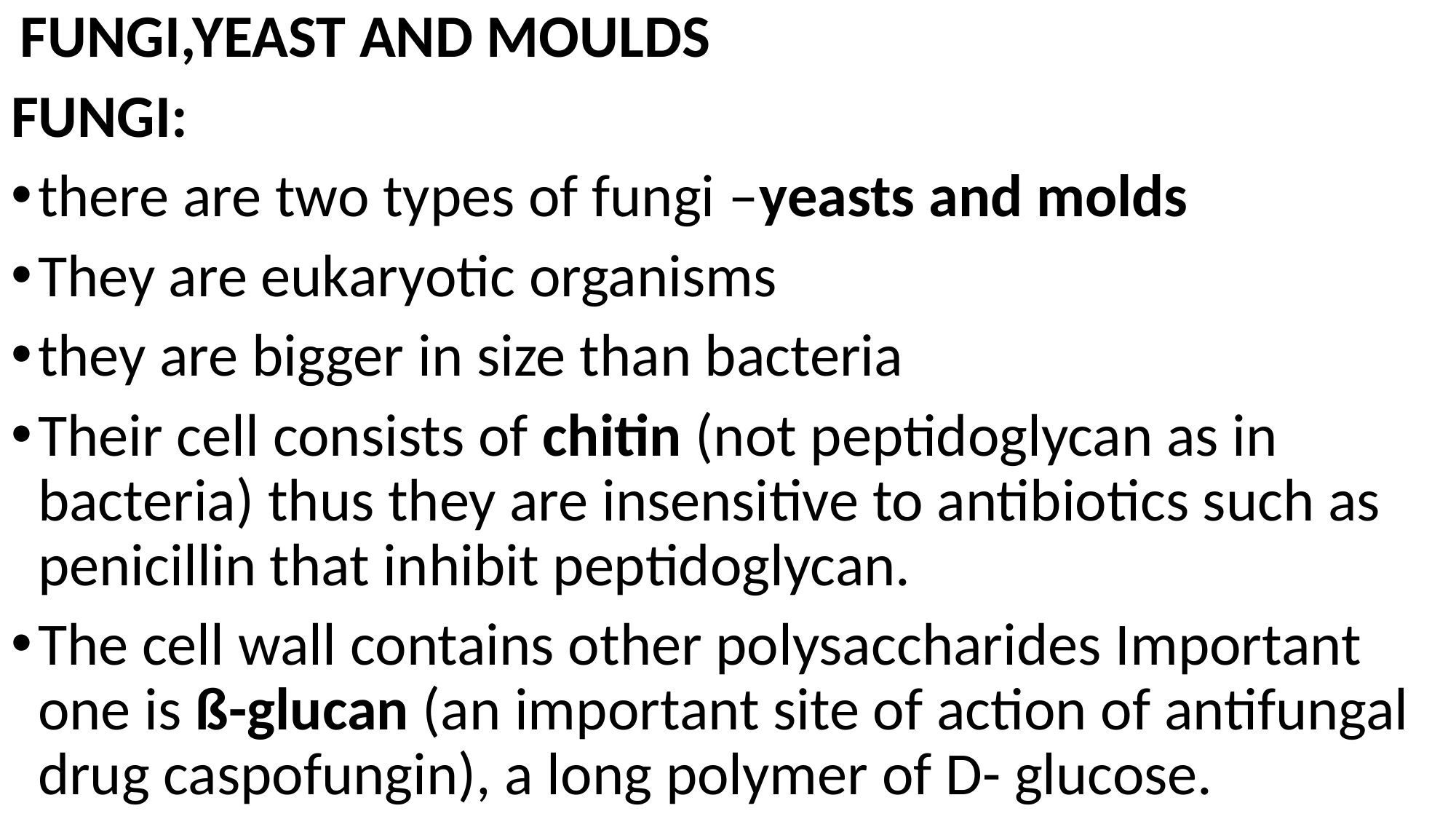

FUNGI,YEAST AND MOULDS
FUNGI:
there are two types of fungi –yeasts and molds
They are eukaryotic organisms
they are bigger in size than bacteria
Their cell consists of chitin (not peptidoglycan as in bacteria) thus they are insensitive to antibiotics such as penicillin that inhibit peptidoglycan.
The cell wall contains other polysaccharides Important  one is ß-glucan (an important site of action of antifungal drug caspofungin), a long polymer of D- glucose.